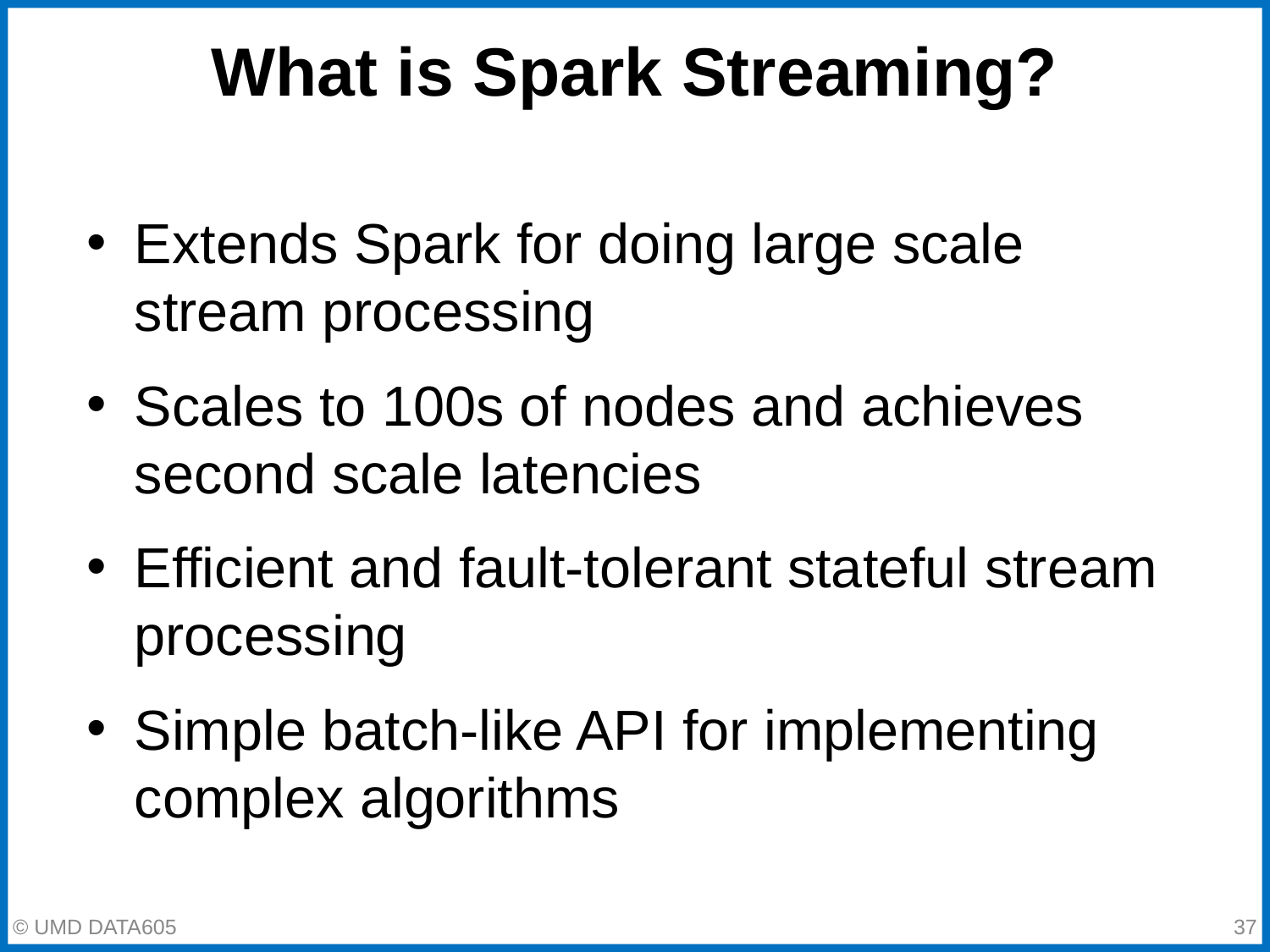

# What is Spark Streaming?
Extends Spark for doing large scale stream processing
Scales to 100s of nodes and achieves second scale latencies
Efficient and fault-tolerant stateful stream processing
Simple batch-like API for implementing complex algorithms

37